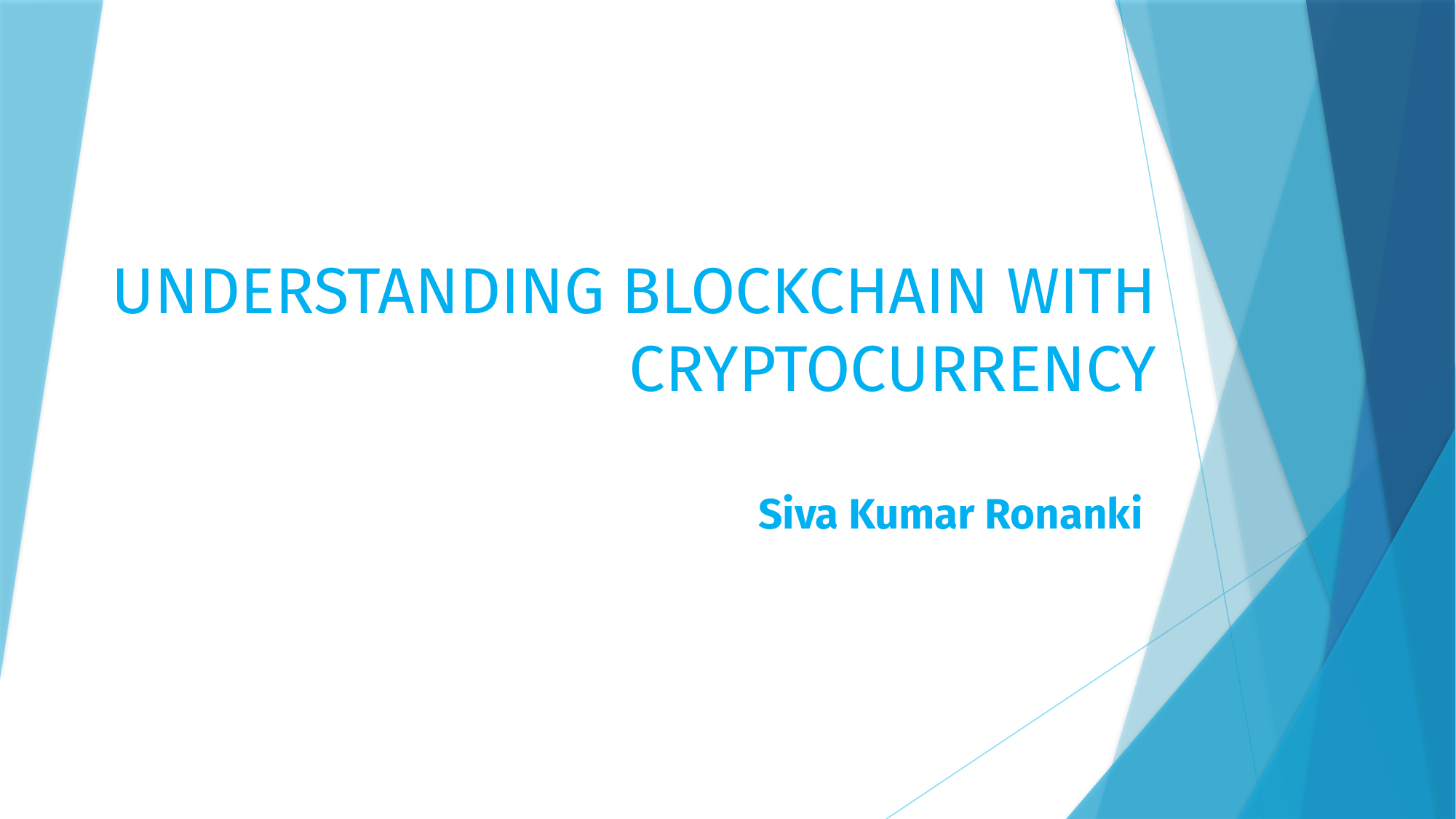

# UNDERSTANDING BLOCKCHAIN WITH CRYPTOCURRENCY
Siva Kumar Ronanki